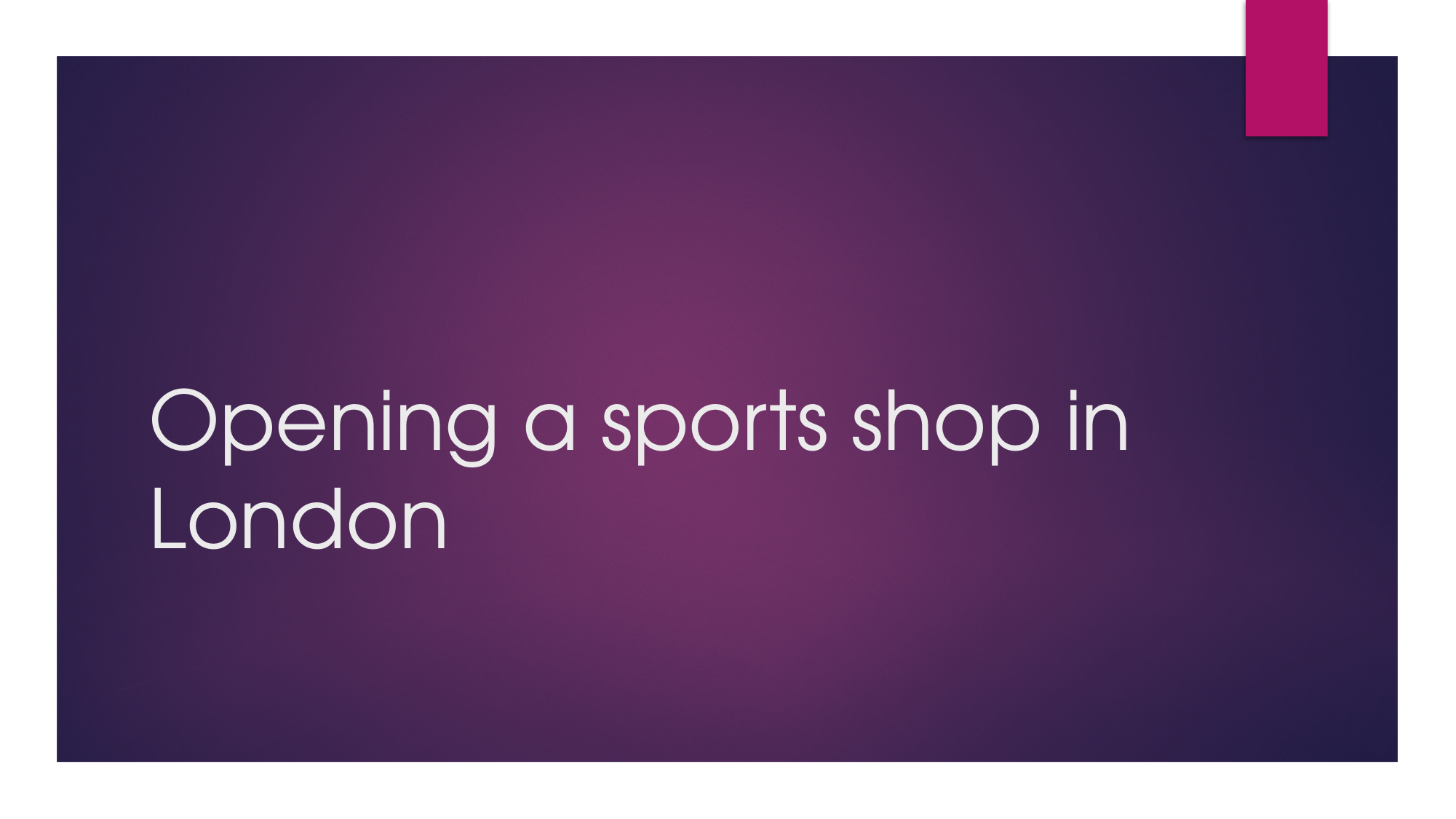

# Opening a sports shop in London